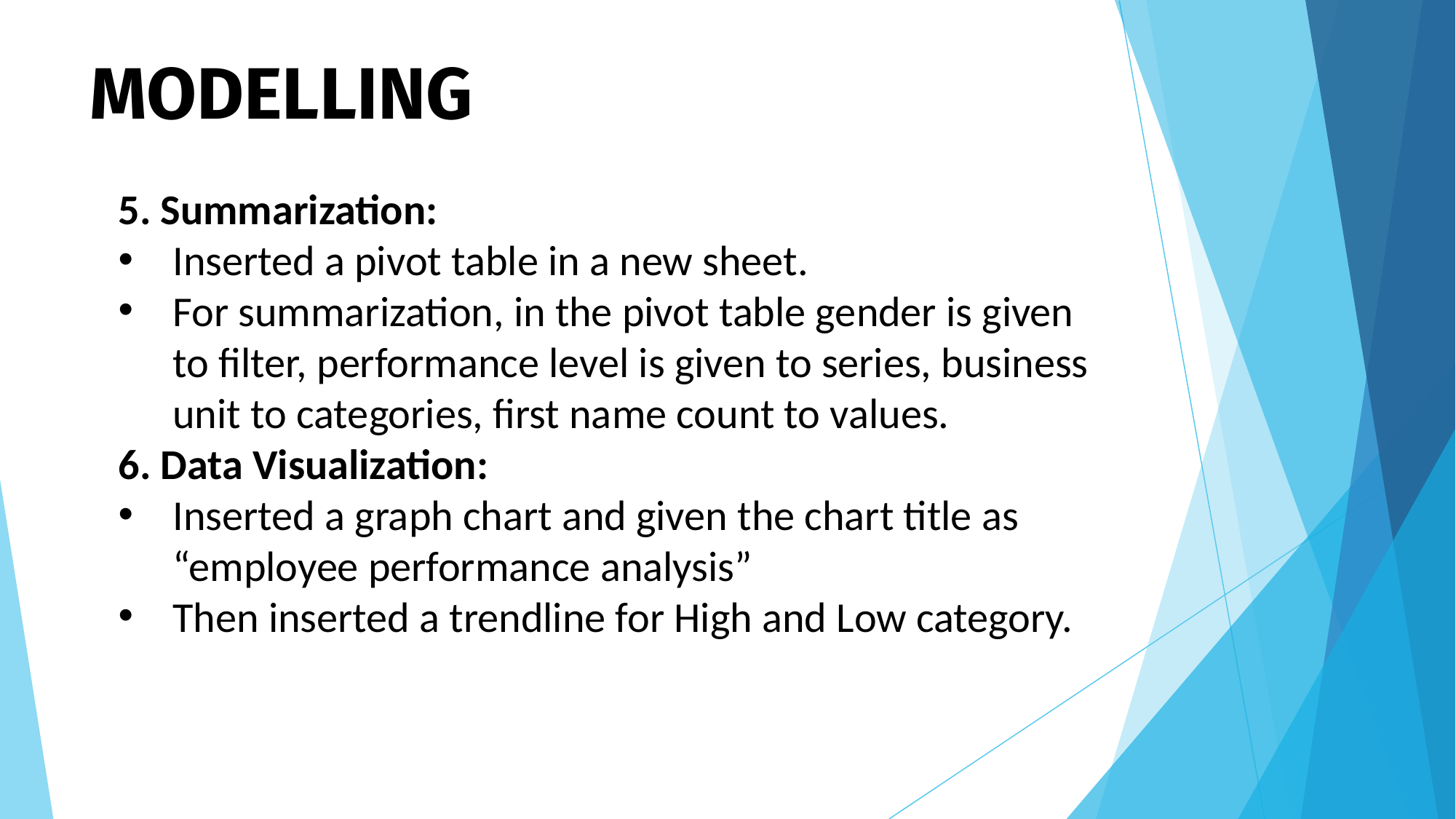

# MODELLING
5. Summarization:
Inserted a pivot table in a new sheet.
For summarization, in the pivot table gender is given to filter, performance level is given to series, business unit to categories, first name count to values.
6. Data Visualization:
Inserted a graph chart and given the chart title as “employee performance analysis”
Then inserted a trendline for High and Low category.